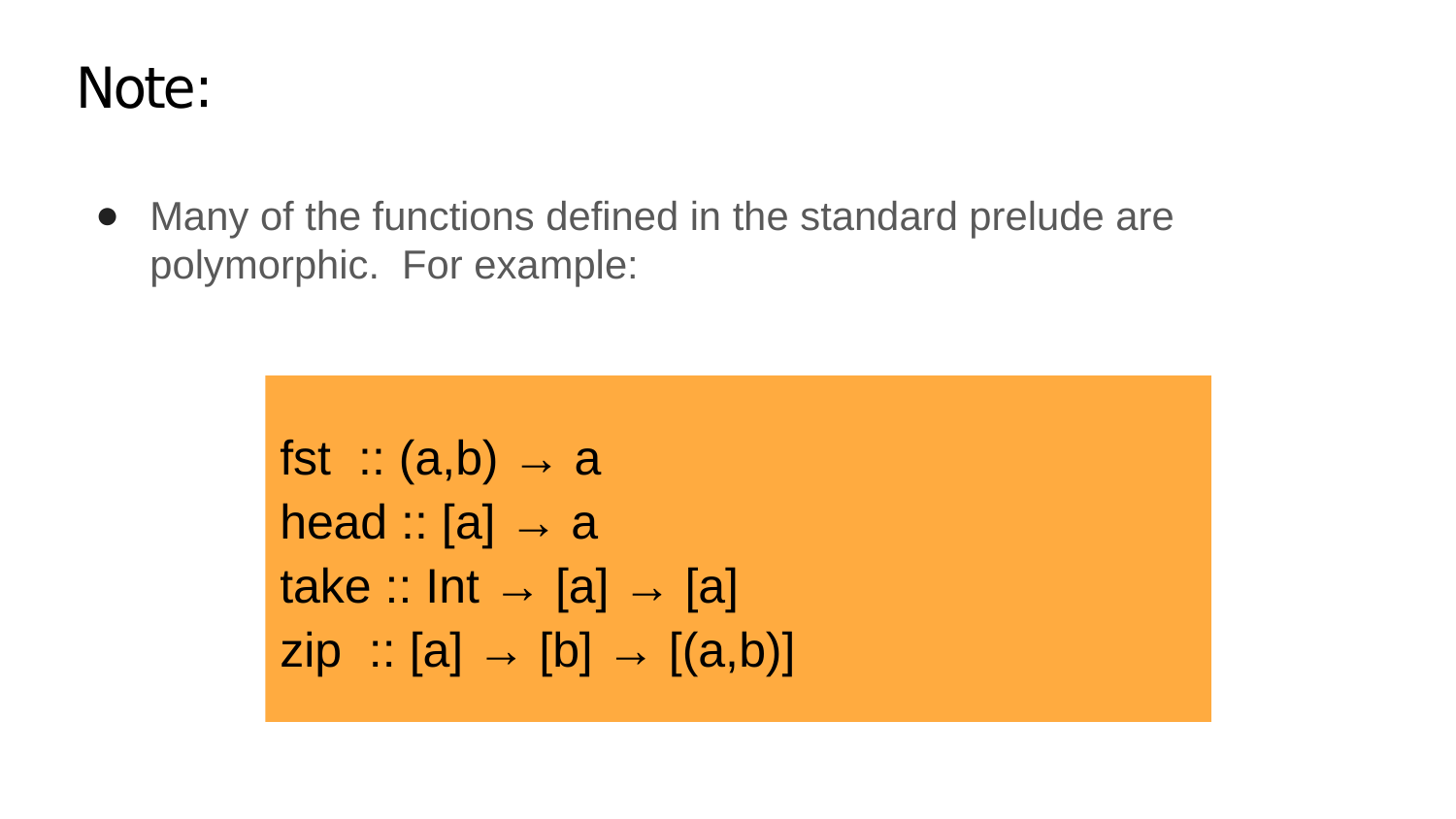

Note:
Many of the functions defined in the standard prelude are polymorphic.  For example:
fst  :: (a,b) → a
head :: [a] → a
take :: Int → [a] → [a]
zip  :: [a] → [b] → [(a,b)]